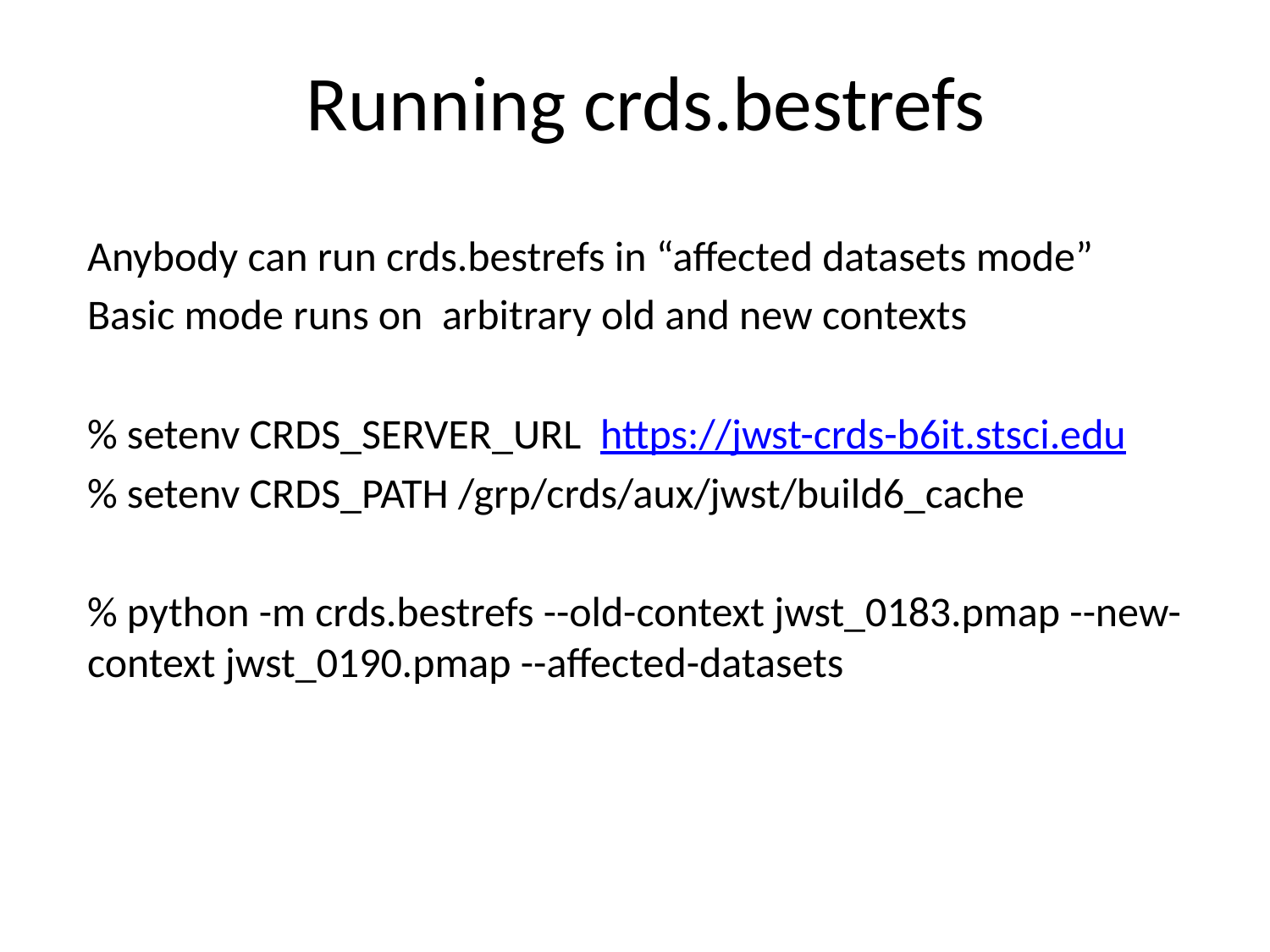

# Running crds.bestrefs
Anybody can run crds.bestrefs in “affected datasets mode”
Basic mode runs on  arbitrary old and new contexts

% setenv CRDS_SERVER_URL  https://jwst-crds-b6it.stsci.edu
% setenv CRDS_PATH /grp/crds/aux/jwst/build6_cache

% python -m crds.bestrefs --old-context jwst_0183.pmap --new-context jwst_0190.pmap --affected-datasets